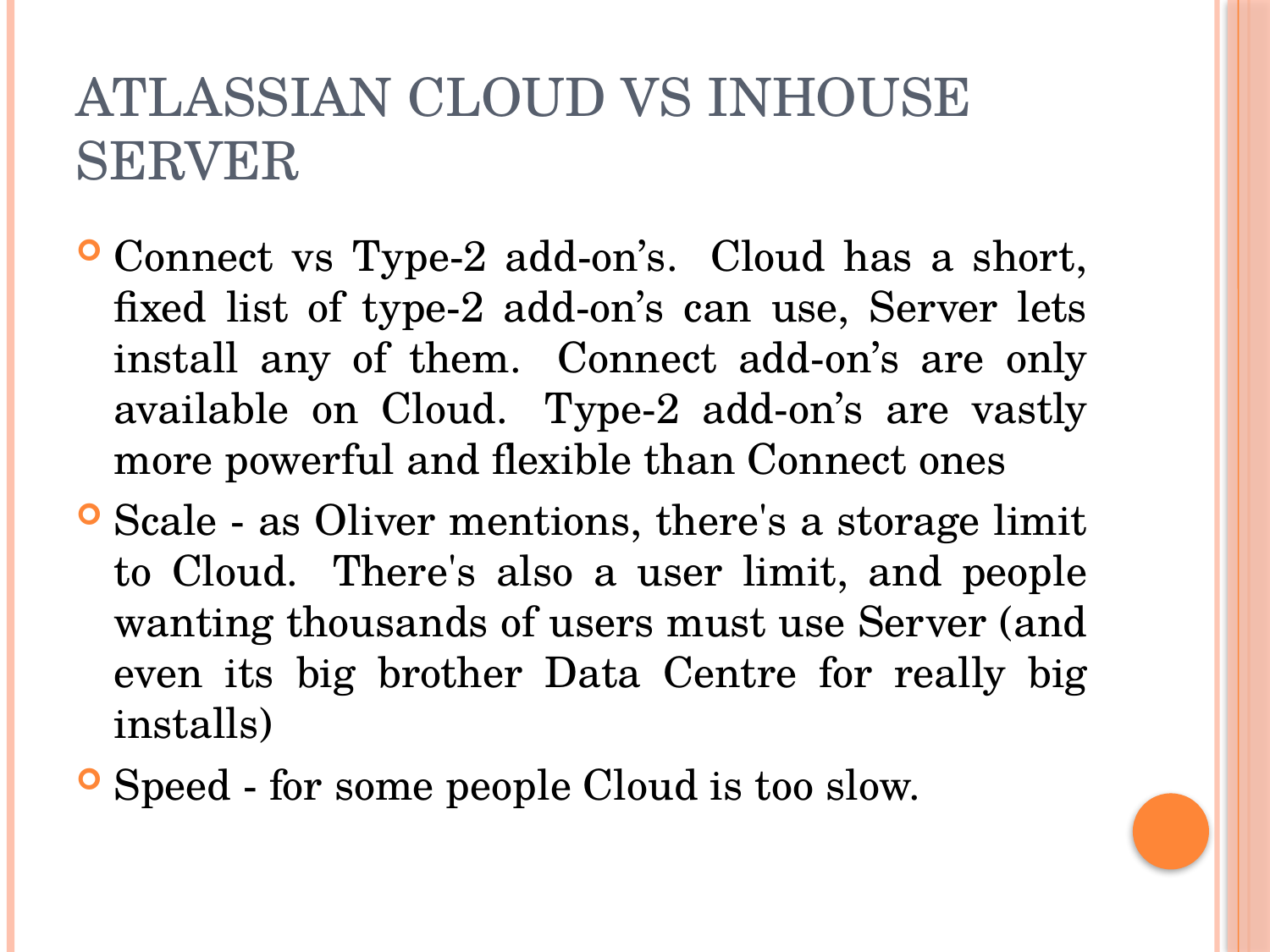

# Atlassian Cloud Vs Inhouse Server
Connect vs Type-2 add-on’s.  Cloud has a short, fixed list of type-2 add-on’s can use, Server lets install any of them.  Connect add-on’s are only available on Cloud.  Type-2 add-on’s are vastly more powerful and flexible than Connect ones
Scale - as Oliver mentions, there's a storage limit to Cloud.  There's also a user limit, and people wanting thousands of users must use Server (and even its big brother Data Centre for really big installs)
Speed - for some people Cloud is too slow.